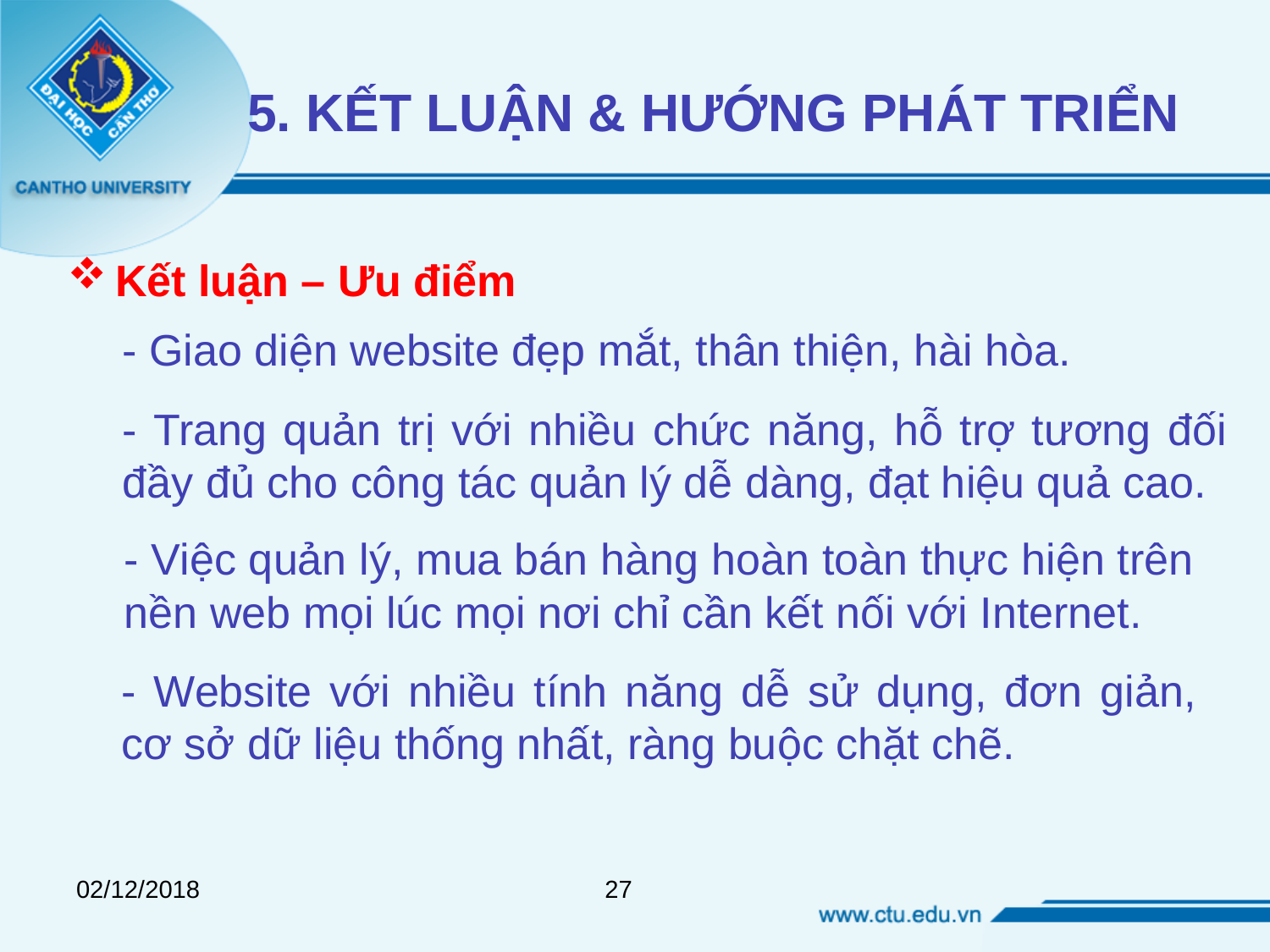

5. KẾT LUẬN & HƯỚNG PHÁT TRIỂN
Kết luận – Ưu điểm
- Giao diện website đẹp mắt, thân thiện, hài hòa.
- Trang quản trị với nhiều chức năng, hỗ trợ tương đối đầy đủ cho công tác quản lý dễ dàng, đạt hiệu quả cao.
- Việc quản lý, mua bán hàng hoàn toàn thực hiện trên nền web mọi lúc mọi nơi chỉ cần kết nối với Internet.
- Website với nhiều tính năng dễ sử dụng, đơn giản, cơ sở dữ liệu thống nhất, ràng buộc chặt chẽ.
02/12/2018
27